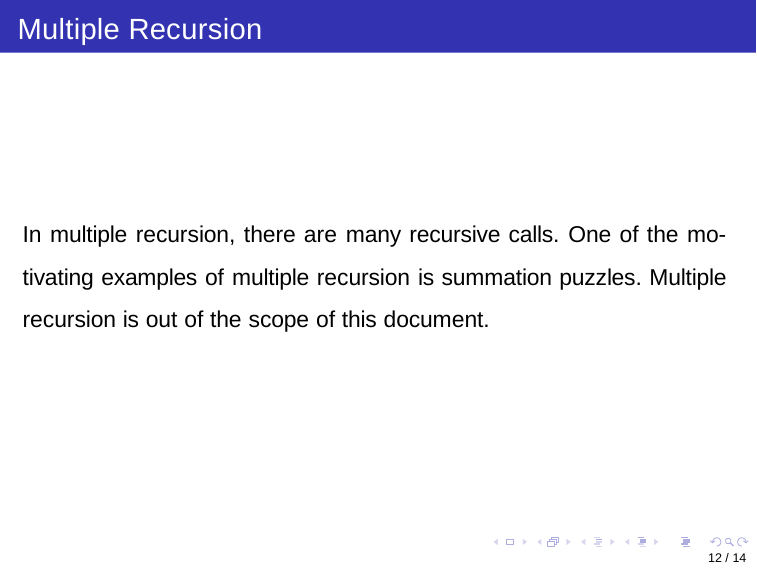

# Multiple Recursion
In multiple recursion, there are many recursive calls. One of the mo-  tivating examples of multiple recursion is summation puzzles. Multiple  recursion is out of the scope of this document.
12 / 14